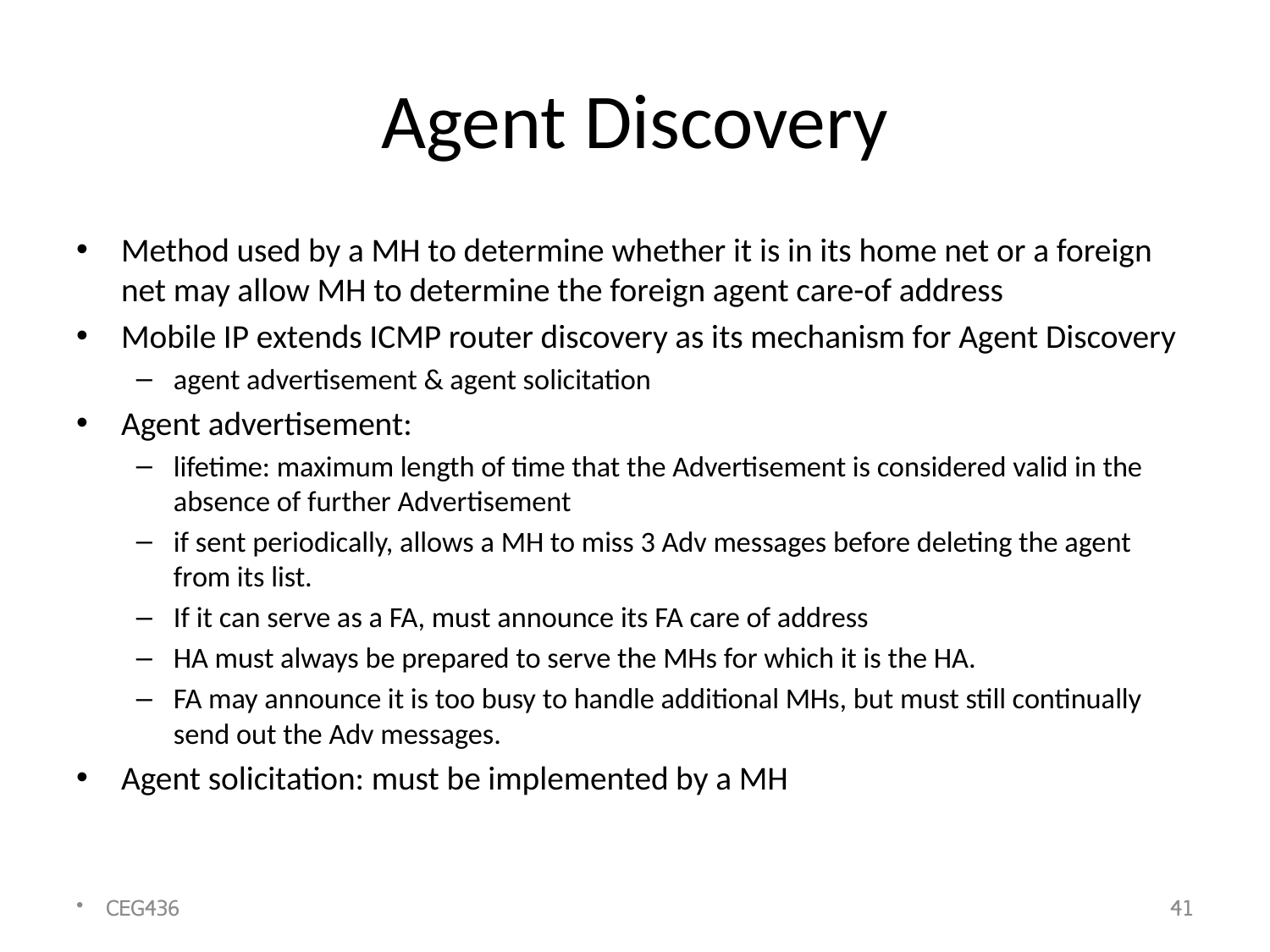

# Agent Discovery
Method used by a MH to determine whether it is in its home net or a foreign net may allow MH to determine the foreign agent care-of address
Mobile IP extends ICMP router discovery as its mechanism for Agent Discovery
agent advertisement & agent solicitation
Agent advertisement:
lifetime: maximum length of time that the Advertisement is considered valid in the absence of further Advertisement
if sent periodically, allows a MH to miss 3 Adv messages before deleting the agent from its list.
If it can serve as a FA, must announce its FA care of address
HA must always be prepared to serve the MHs for which it is the HA.
FA may announce it is too busy to handle additional MHs, but must still continually send out the Adv messages.
Agent solicitation: must be implemented by a MH
CEG436

41